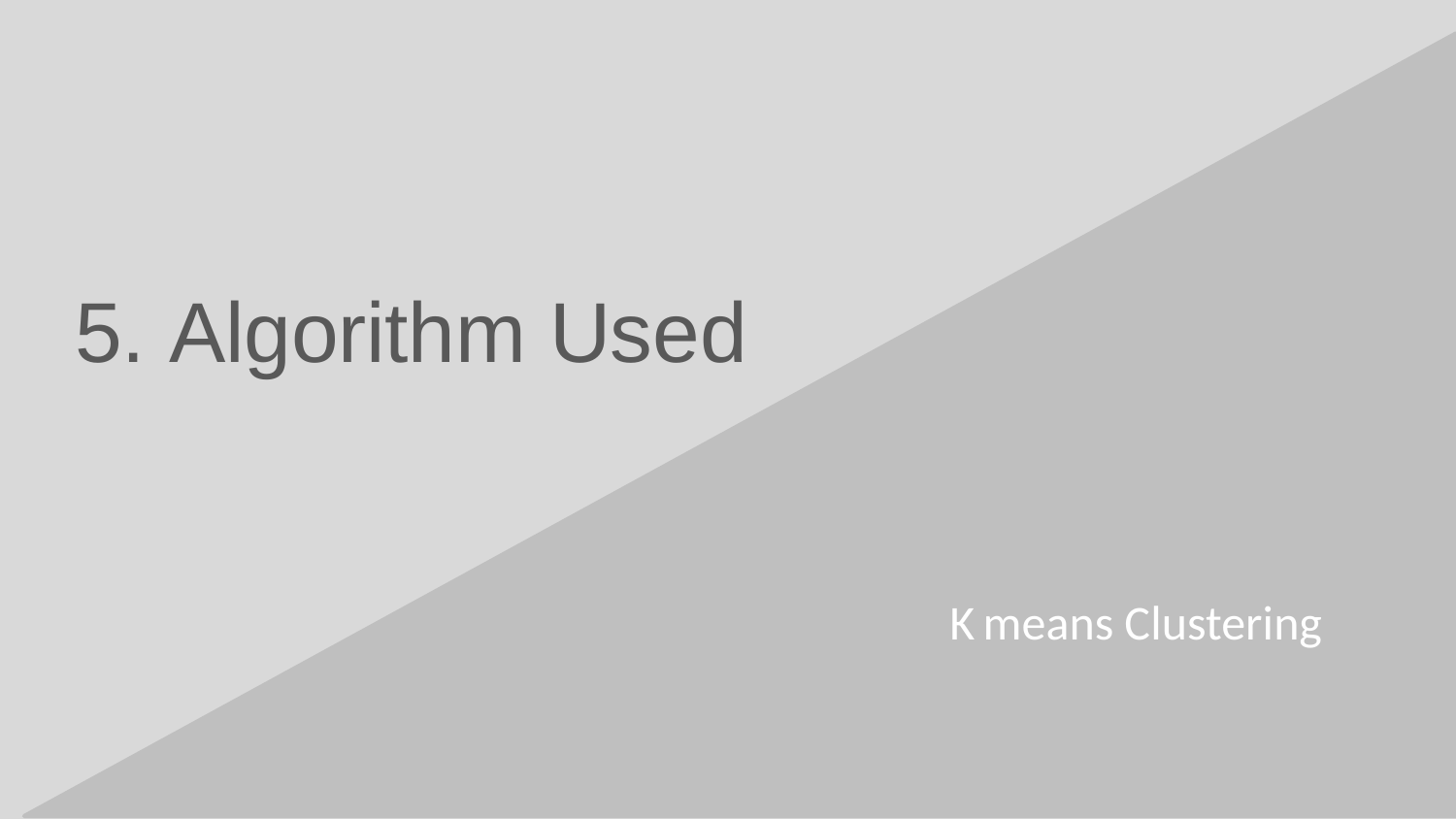

K means Clustering
# 5. Algorithm Used